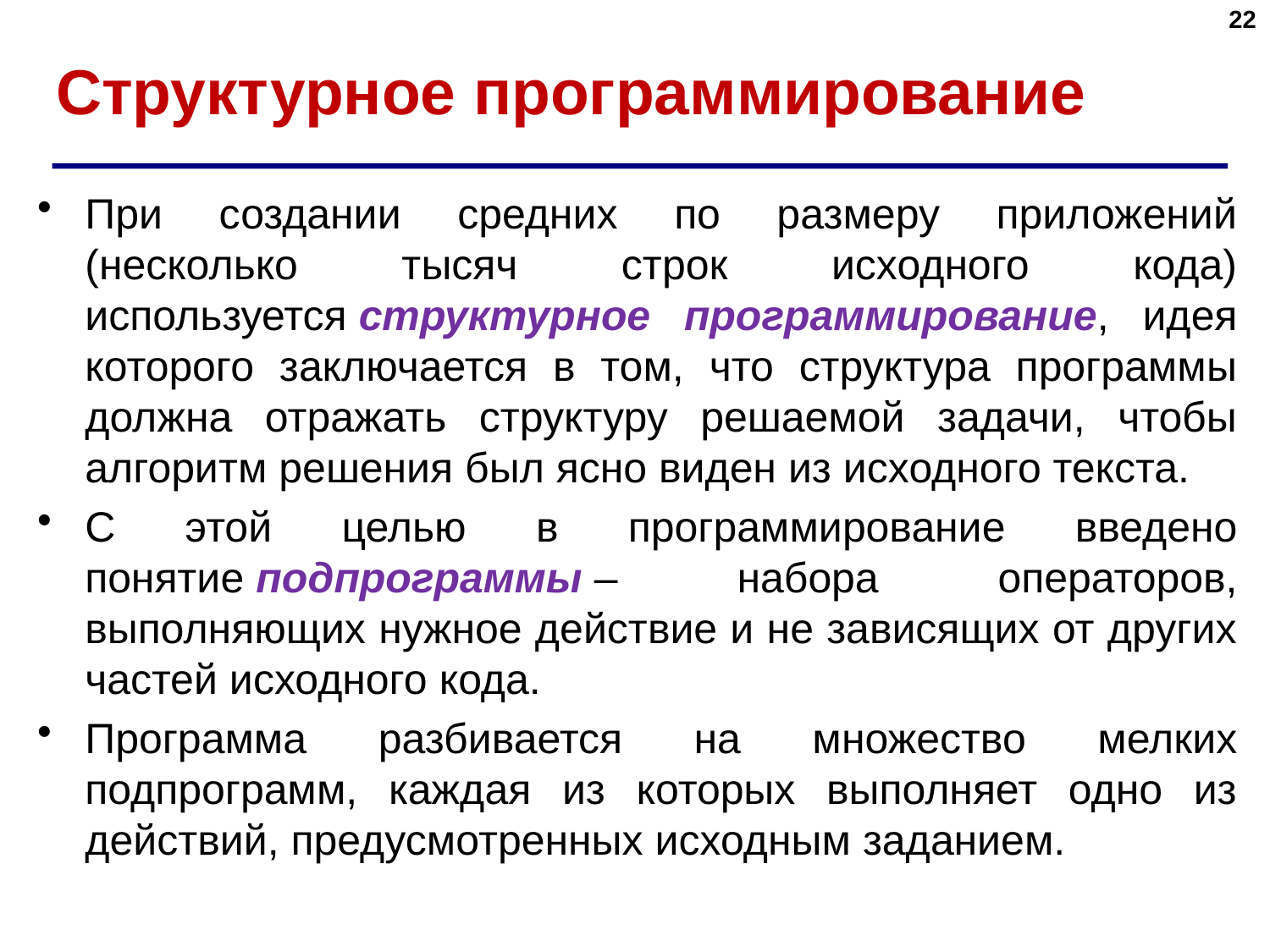

22
# Структурное программирование
При создании средних по размеру приложений (несколько тысяч строк исходного кода) используется структурное программирование, идея которого заключается в том, что структура программы должна отражать структуру решаемой задачи, чтобы алгоритм решения был ясно виден из исходного текста.
С этой целью в программирование введено понятие подпрограммы – набора операторов, выполняющих нужное действие и не зависящих от других частей исходного кода.
Программа разбивается на множество мелких подпрограмм, каждая из которых выполняет одно из действий, предусмотренных исходным заданием.